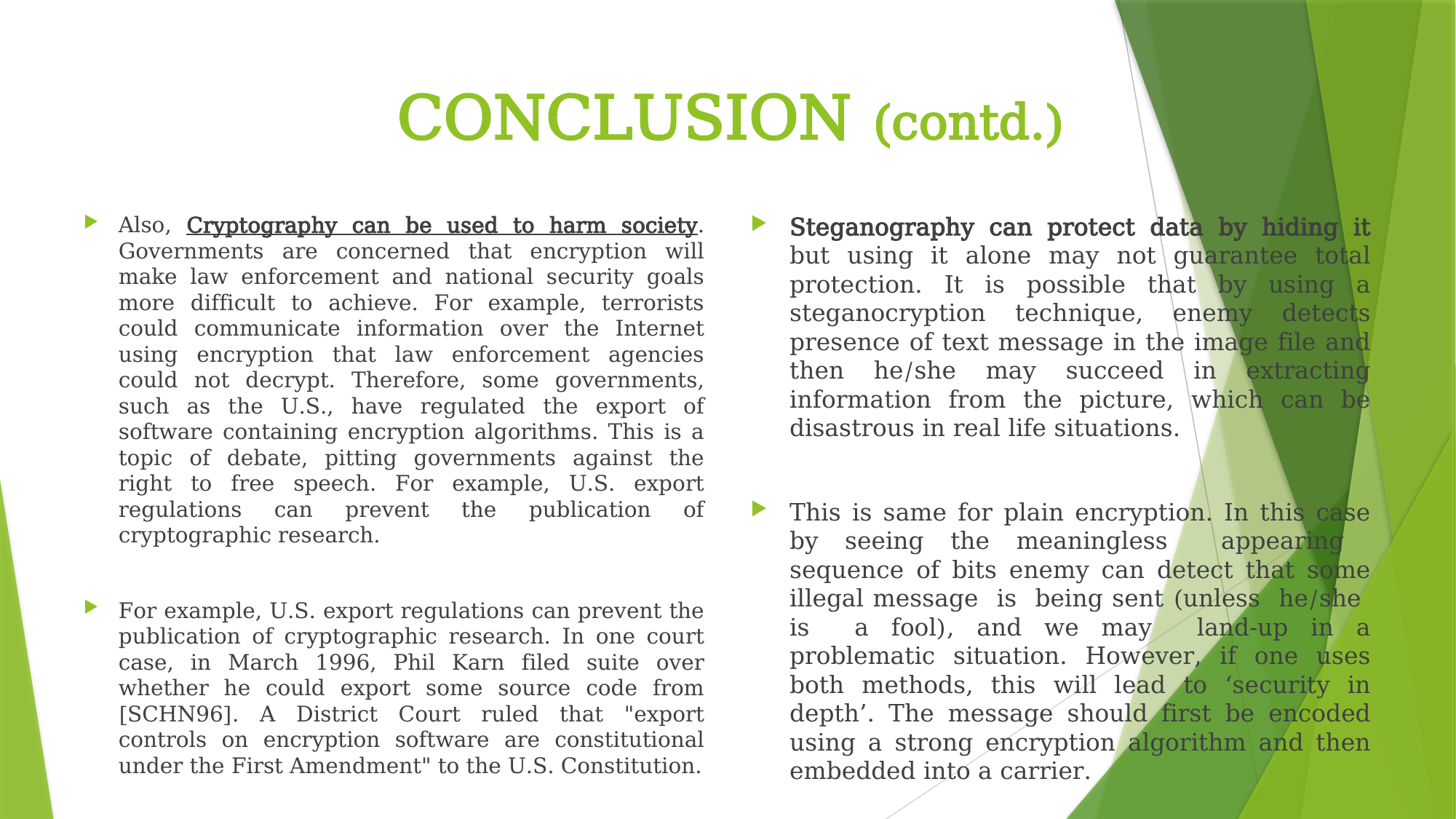

# CONCLUSION (contd.)
Also, Cryptography can be used to harm society. Governments are concerned that encryption will make law enforcement and national security goals more difficult to achieve. For example, terrorists could communicate information over the Internet using encryption that law enforcement agencies could not decrypt. Therefore, some governments, such as the U.S., have regulated the export of software containing encryption algorithms. This is a topic of debate, pitting governments against the right to free speech. For example, U.S. export regulations can prevent the publication of cryptographic research.

For example, U.S. export regulations can prevent the publication of cryptographic research. In one court case, in March 1996, Phil Karn filed suite over whether he could export some source code from [SCHN96]. A District Court ruled that "export controls on encryption software are constitutional under the First Amendment" to the U.S. Constitution.
Steganography can protect data by hiding it but using it alone may not guarantee total protection. It is possible that by using a steganocryption technique, enemy detects presence of text message in the image file and then he/she may succeed in extracting information from the picture, which can be disastrous in real life situations.

This is same for plain encryption. In this case by seeing the meaningless  appearing  sequence of bits enemy can detect that some illegal message  is  being sent (unless  he/she  is  a fool), and we may  land-up in a problematic situation. However, if one uses both methods, this will lead to ‘security in depth’. The message should first be encoded using a strong encryption algorithm and then embedded into a carrier.